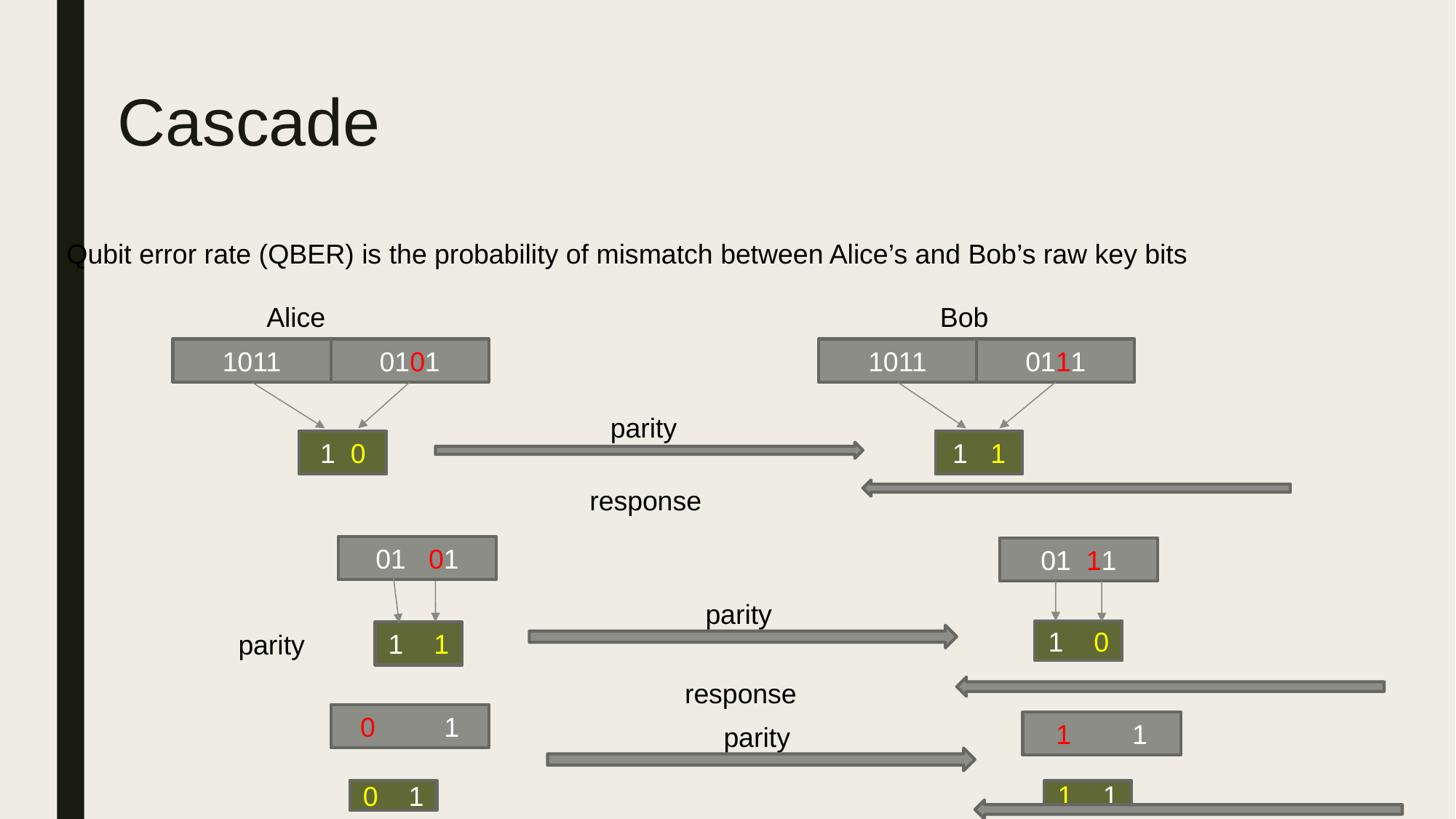

Cascade
Qubit error rate (QBER) is the probability of mismatch between Alice’s and Bob’s raw key bits
Alice
Bob
1011
0101
1011
0111

parity
1  0
1   1

response

01   01
01  11

parity
1    0
parity
1    1

response

0         1
1        1
parity

0    1
1    1